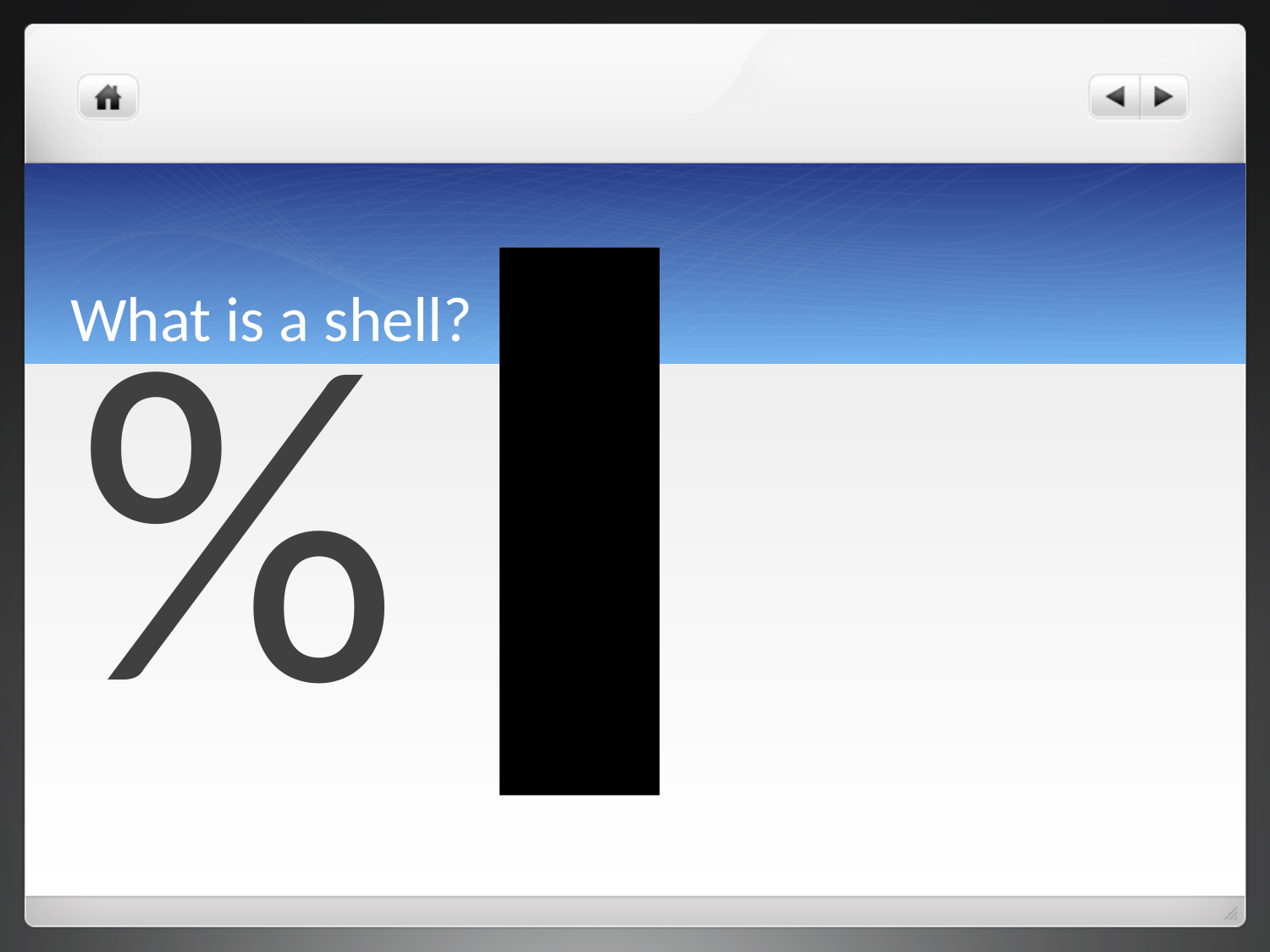

▌
# What is a shell?
%